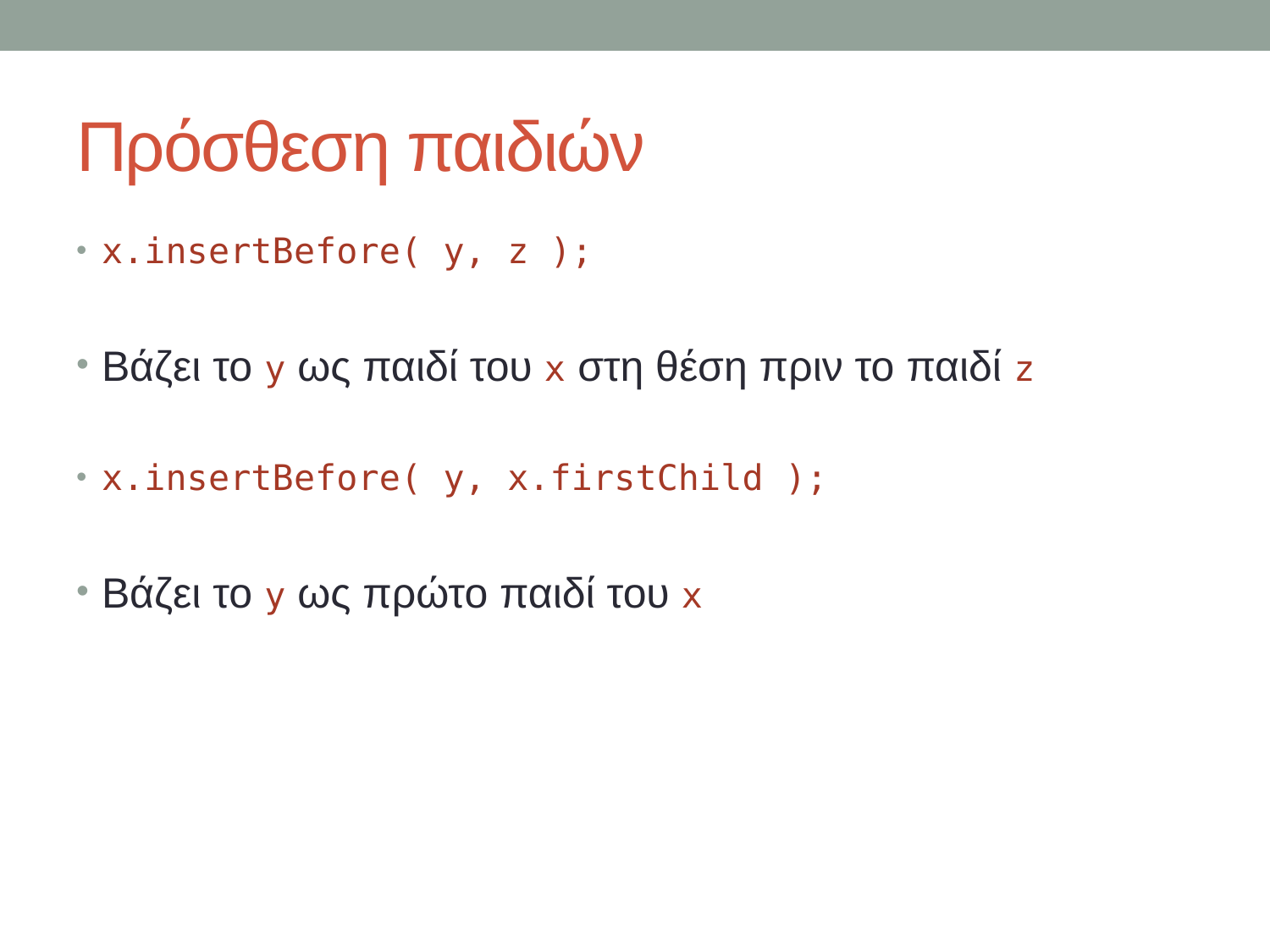

# Πρόσθεση παιδιών
x.insertBefore( y, z );

Βάζει το y ως παιδί του x στη θέση πριν το παιδί z

x.insertBefore( y, x.firstChild );

Βάζει το y ως πρώτο παιδί του x